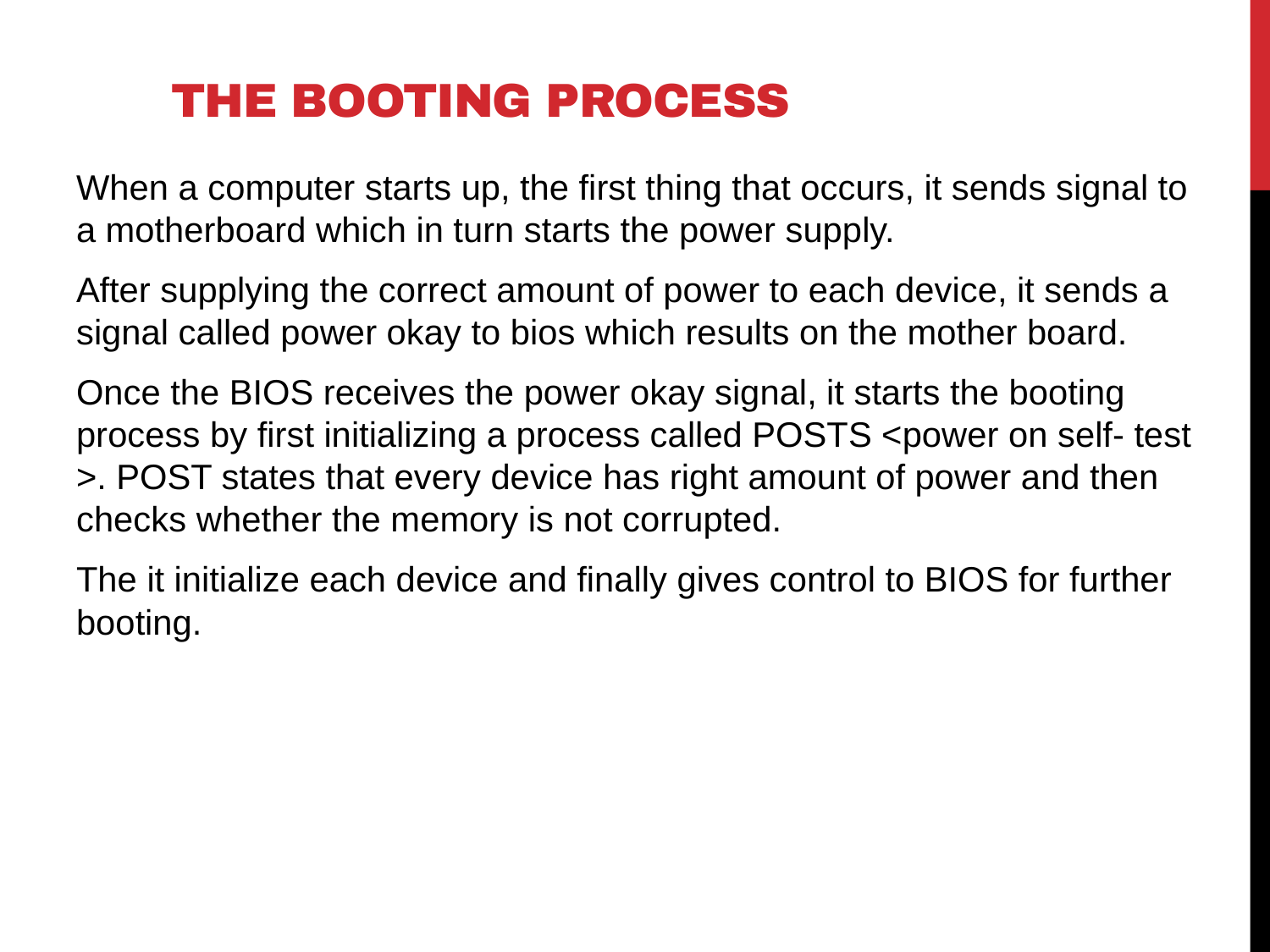

# THE BOOTING PROCESS
When a computer starts up, the first thing that occurs, it sends signal to a motherboard which in turn starts the power supply.
After supplying the correct amount of power to each device, it sends a signal called power okay to bios which results on the mother board.
Once the BIOS receives the power okay signal, it starts the booting process by first initializing a process called POSTS <power on self- test >. POST states that every device has right amount of power and then checks whether the memory is not corrupted.
The it initialize each device and finally gives control to BIOS for further booting.